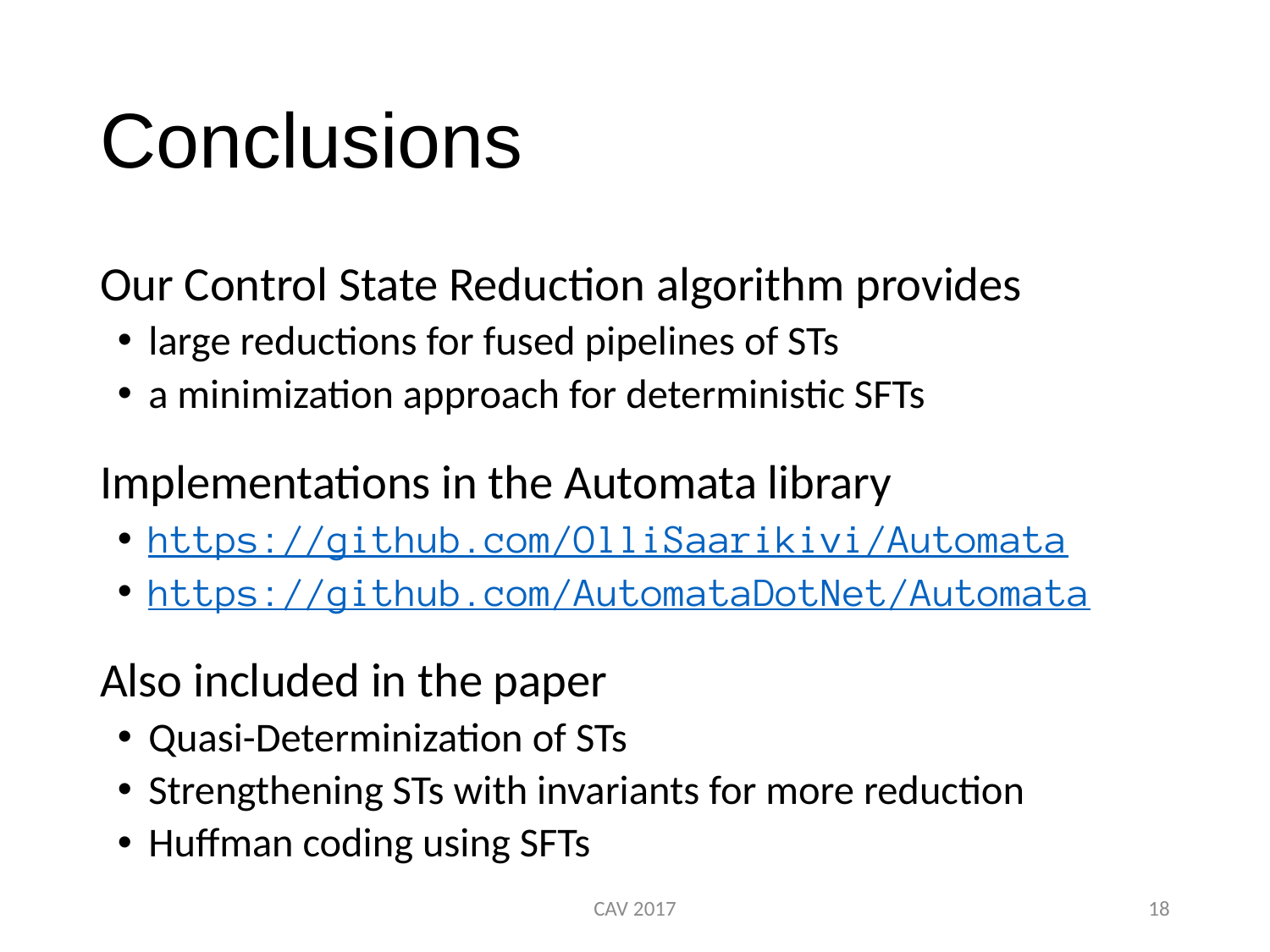

# Conclusions
Our Control State Reduction algorithm provides
large reductions for fused pipelines of STs
a minimization approach for deterministic SFTs
Implementations in the Automata library
https://github.com/OlliSaarikivi/Automata
https://github.com/AutomataDotNet/Automata
Also included in the paper
Quasi-Determinization of STs
Strengthening STs with invariants for more reduction
Huffman coding using SFTs
CAV 2017
18